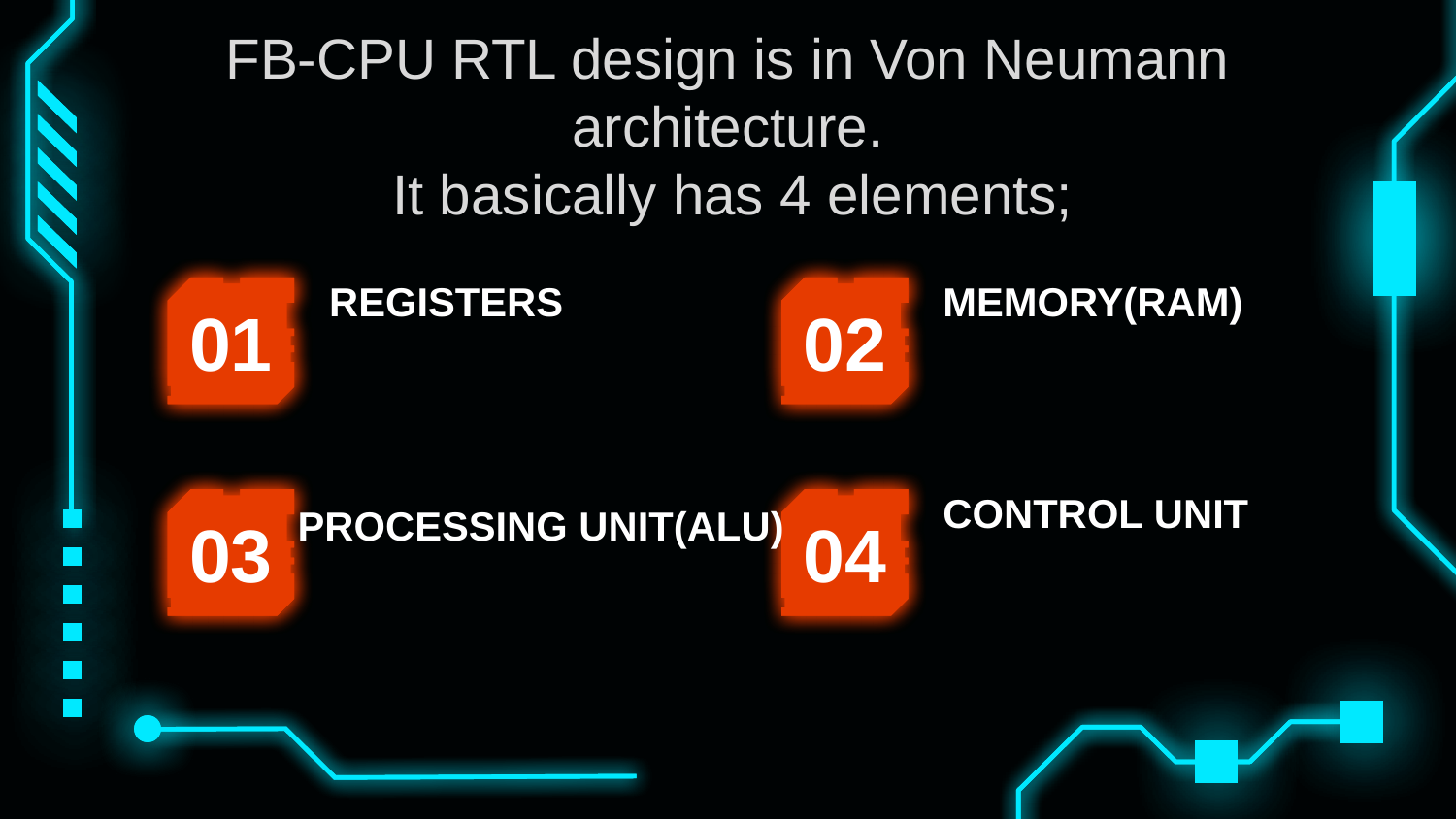

# FB-CPU RTL design is in Von Neumann architecture. It basically has 4 elements;
REGISTERS
MEMORY(RAM)

01
02
CONTROL UNIT

PROCESSING UNIT(ALU)
03
04